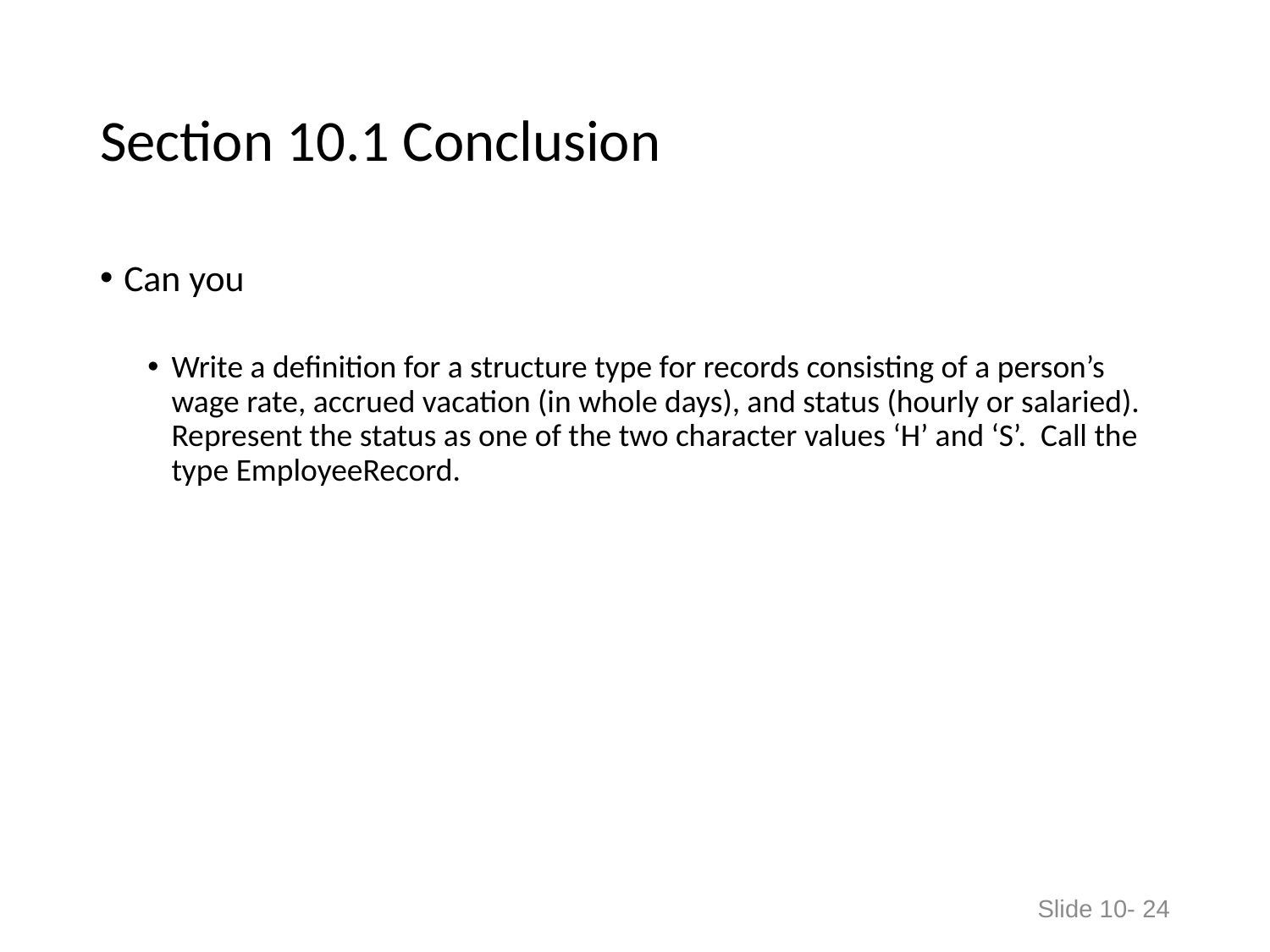

# Section 10.1 Conclusion
Can you
Write a definition for a structure type for records consisting of a person’s wage rate, accrued vacation (in whole days), and status (hourly or salaried). Represent the status as one of the two character values ‘H’ and ‘S’.  Call the type EmployeeRecord.
Slide 10- 24